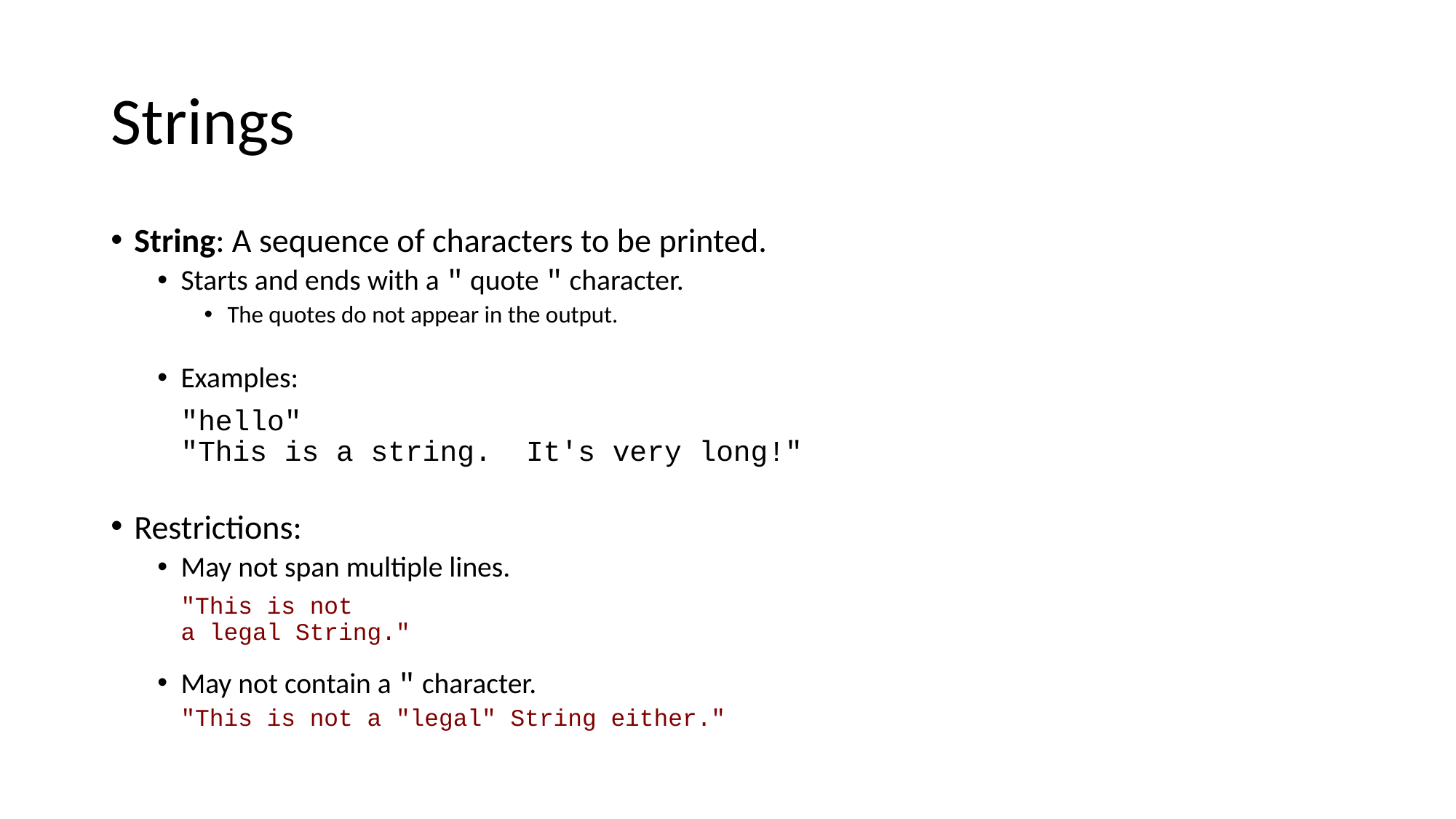

# Strings
String: A sequence of characters to be printed.
Starts and ends with a " quote " character.
The quotes do not appear in the output.

Examples:
"hello"
"This is a string.  It's very long!"

Restrictions:
May not span multiple lines.
"This is not
a legal String."

May not contain a " character.
"This is not a "legal" String either."